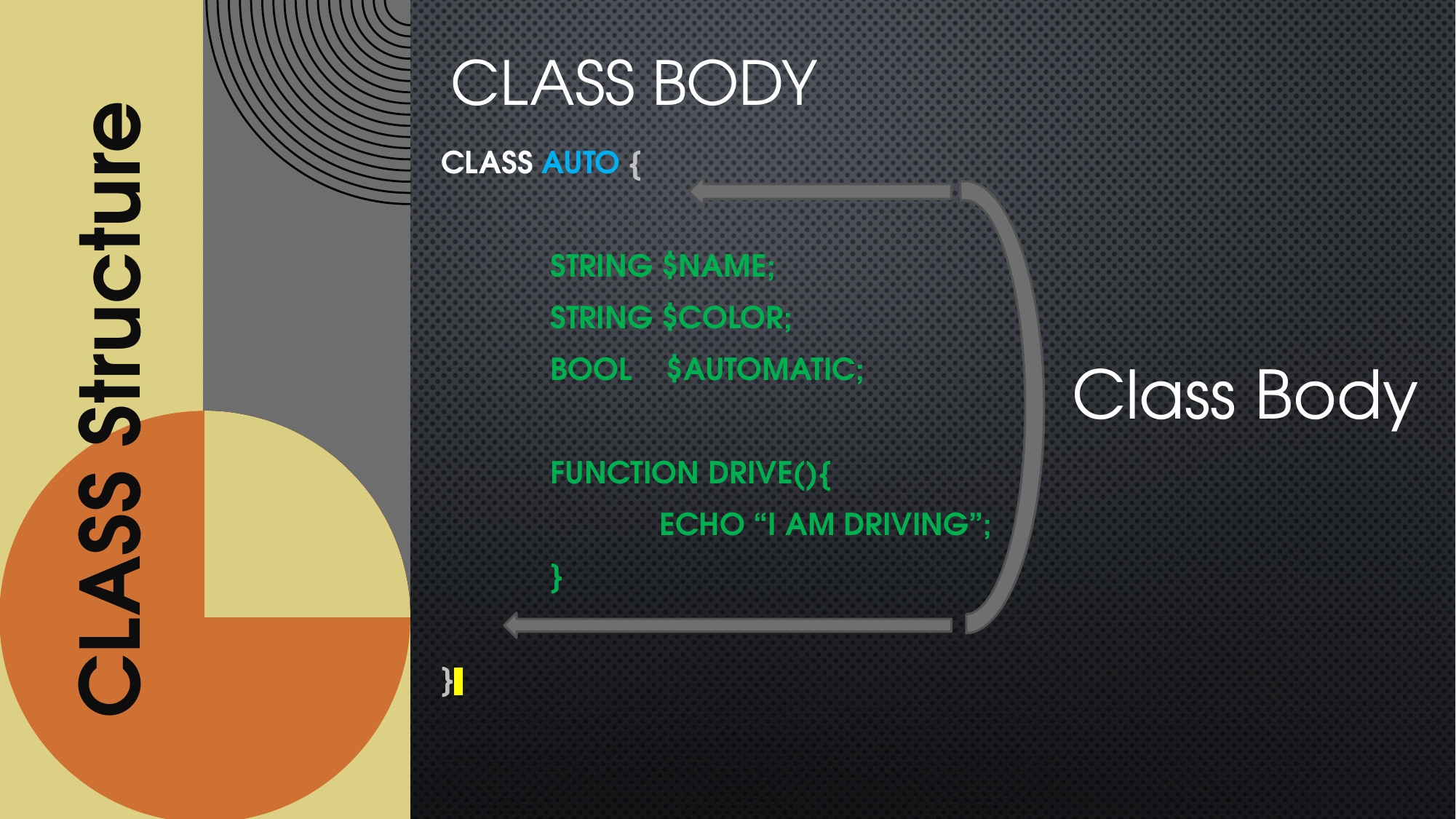

# Class Body
class Auto {

	string $name;
	string $color;
	bool    $automatic;

	function drive(){
		echo “I am driving”;
	}

}

Class Body
CLASS Structure